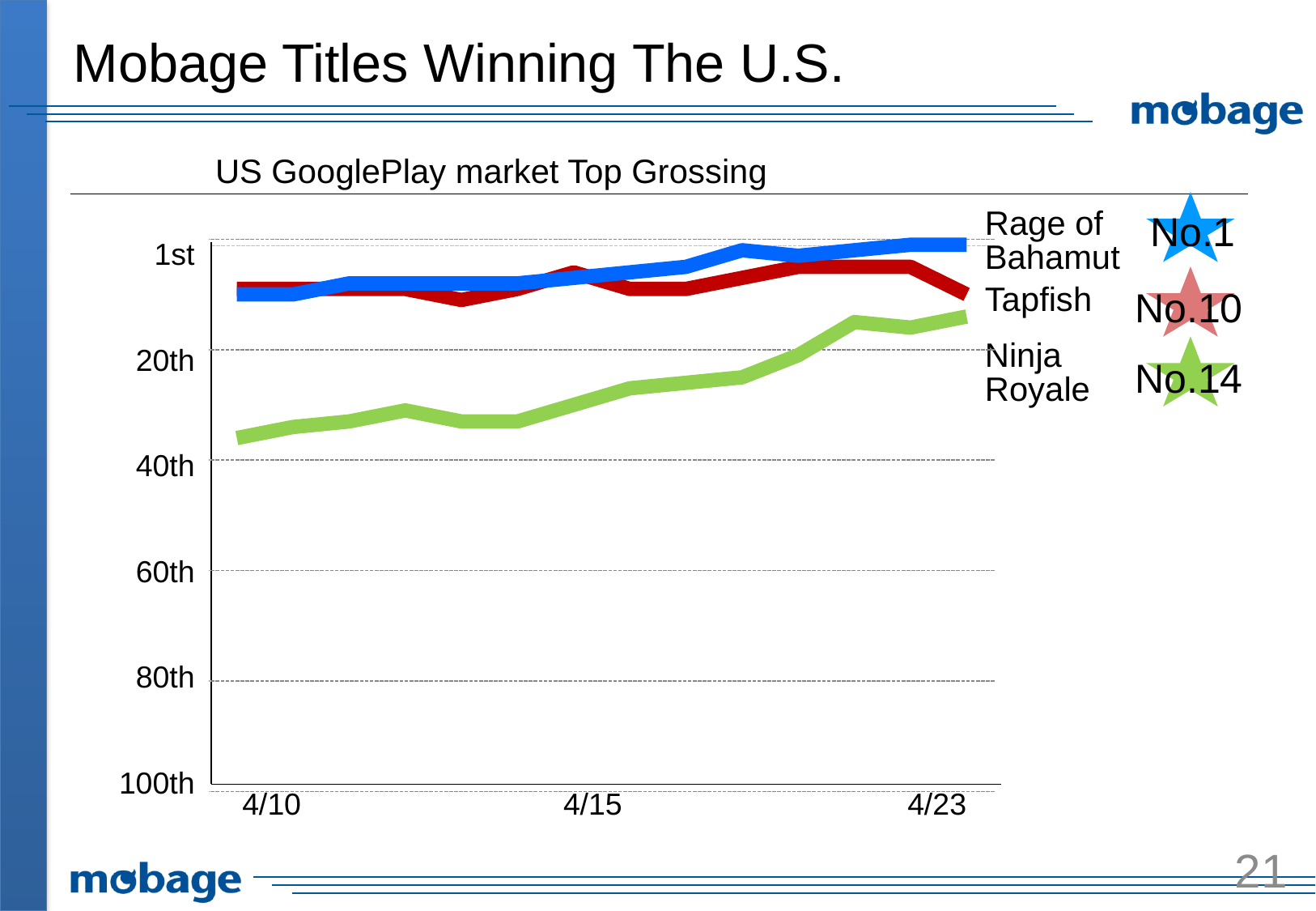

# Mobage Titles Winning The U.S.
US GooglePlay market Top Grossing

No.1
Rage of
Bahamut

### Chart

| Category | Tapfish | Ninja Royale (android) | Rage of Bahamut (andoroid) |
|---|---|---|---|
| 41009 | 9.0 | 36.0 | 10.0 |
| 41010 | 9.0 | 34.0 | 10.0 |
| 41011 | 9.0 | 33.0 | 8.0 |
| 41012 | 9.0 | 31.0 | 8.0 |
| 41013 | 11.0 | 33.0 | 8.0 |
| 41014 | 9.0 | 33.0 | 8.0 |
| 41015 | 6.0 | 30.0 | 7.0 |
| 41016 | 9.0 | 27.0 | 6.0 |
| 41017 | 9.0 | 26.0 | 5.0 |
| 41018 | 7.0 | 25.0 | 2.0 |
| 41019 | 5.0 | 21.0 | 3.0 |
| 41020 | 5.0 | 15.0 | 2.0 |
| 41021 | 5.0 | 16.0 | 1.0 |
| 41022 | 10.0 | 14.0 | 1.0 |
1st

No.10
Tapfish
20th
Ninja
Royale

No.14
40th
60th
80th
100th
4/10
4/15
4/23
21